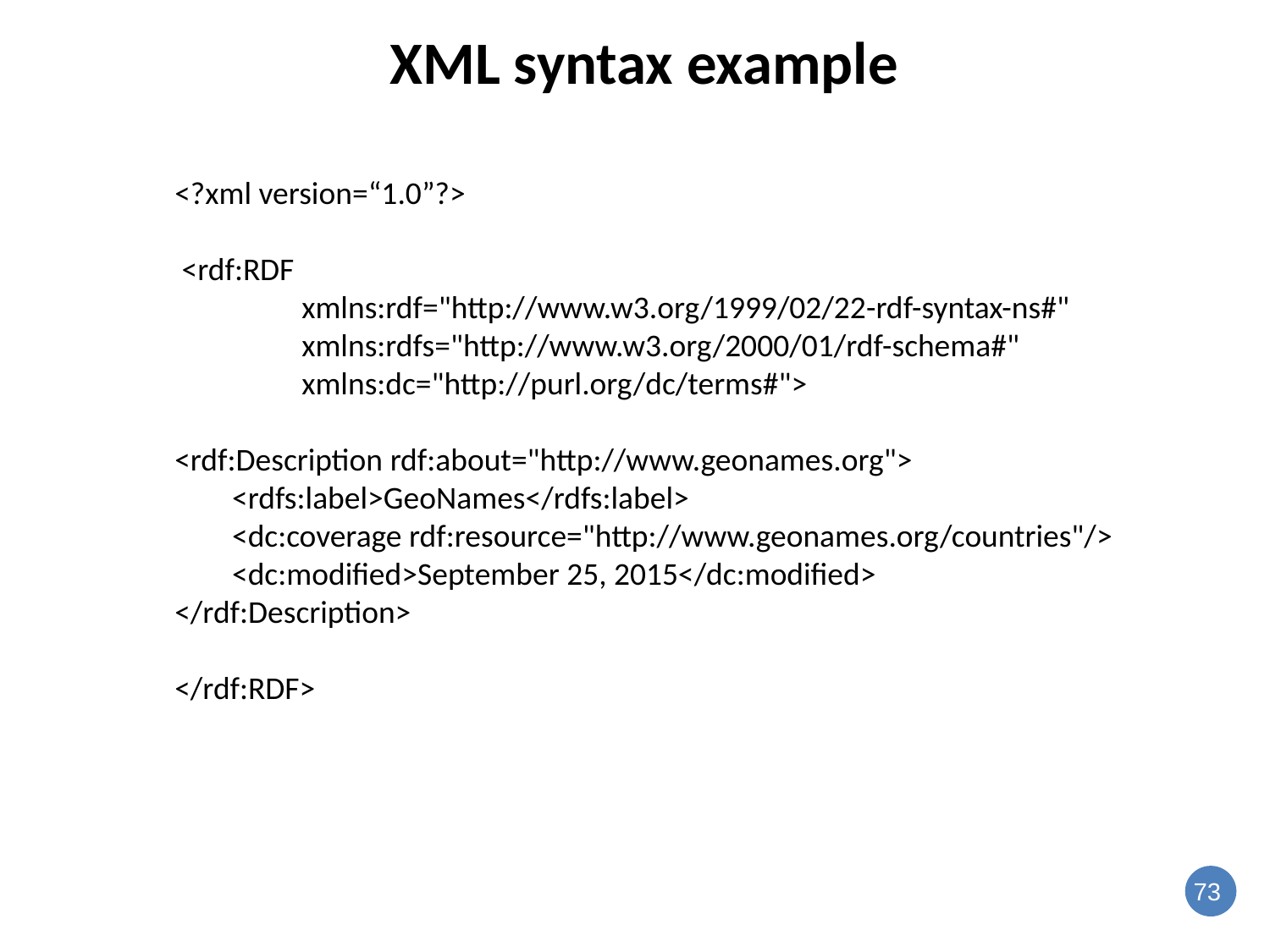

# XML syntax example
	<?xml version=“1.0”?>

	 <rdf:RDF
		xmlns:rdf="http://www.w3.org/1999/02/22-rdf-syntax-ns#"
		xmlns:rdfs="http://www.w3.org/2000/01/rdf-schema#"
		xmlns:dc="http://purl.org/dc/terms#">

	<rdf:Description rdf:about="http://www.geonames.org">
	        <rdfs:label>GeoNames</rdfs:label>
	        <dc:coverage rdf:resource="http://www.geonames.org/countries"/>
	        <dc:modified>September 25, 2015</dc:modified>
	</rdf:Description>

	</rdf:RDF>
73